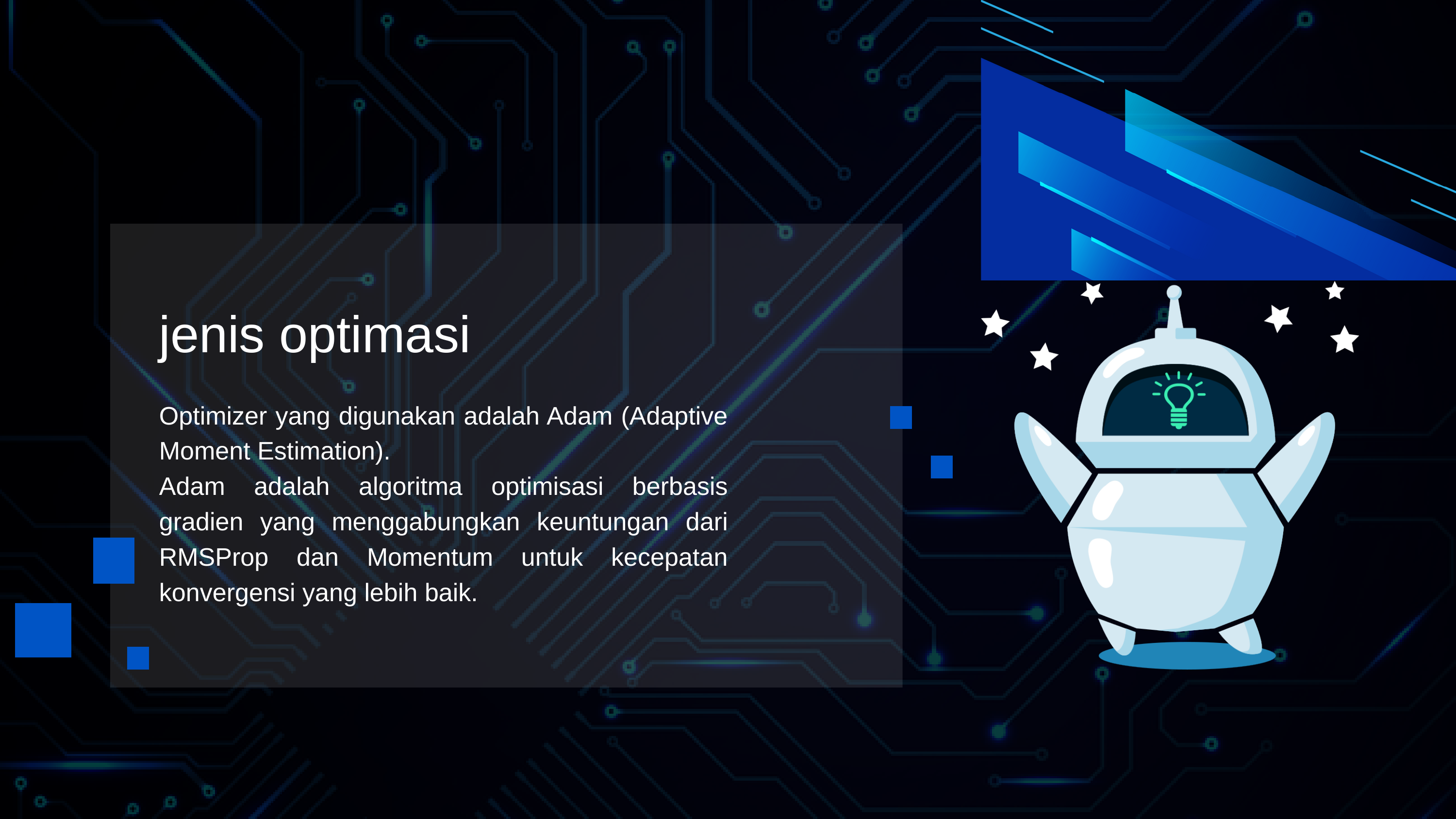

jenis optimasi
Optimizer yang digunakan adalah Adam (Adaptive Moment Estimation).
Adam adalah algoritma optimisasi berbasis gradien yang menggabungkan keuntungan dari RMSProp dan Momentum untuk kecepatan konvergensi yang lebih baik.